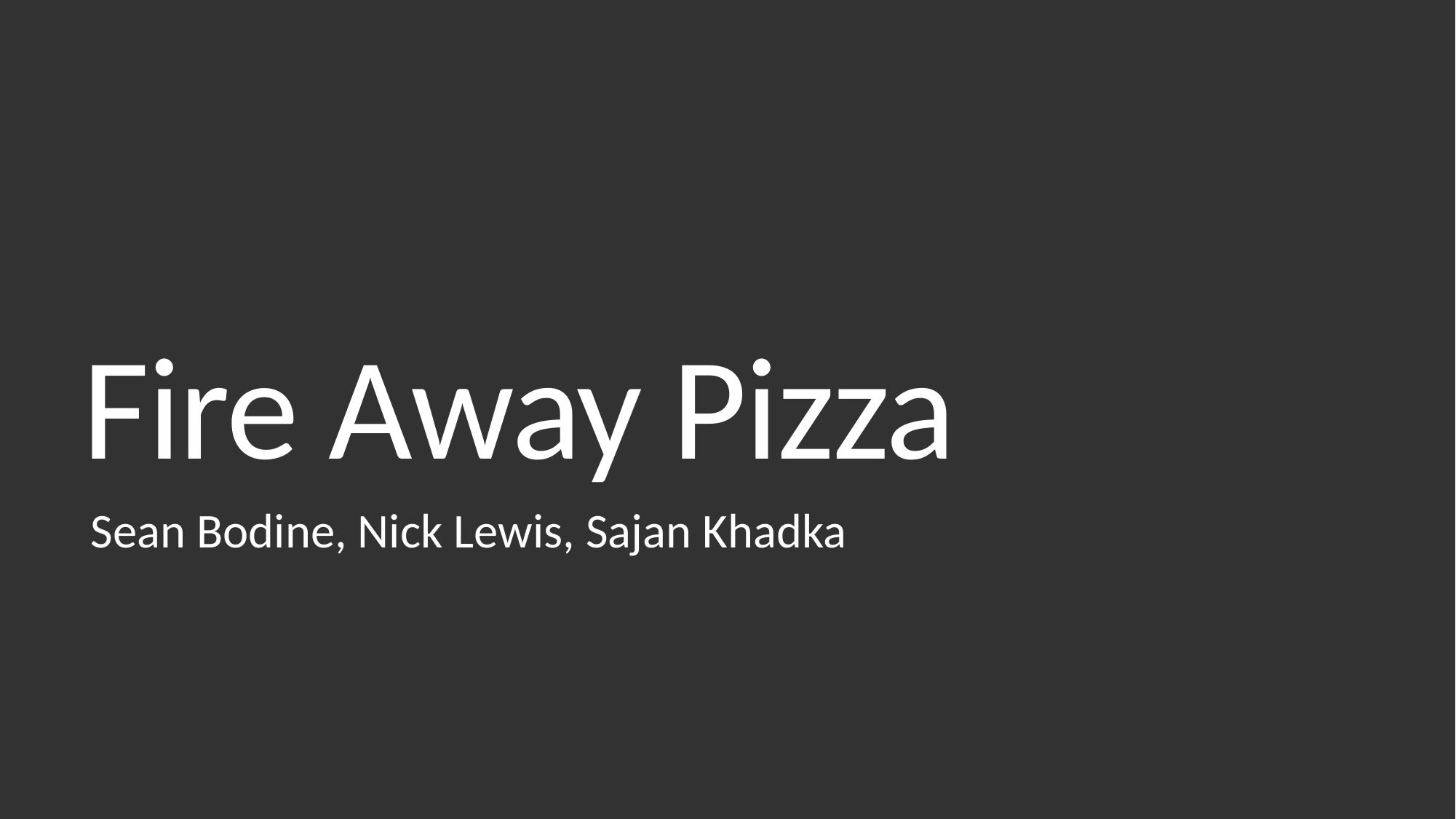

# Fire Away Pizza
Sean Bodine, Nick Lewis, Sajan Khadka